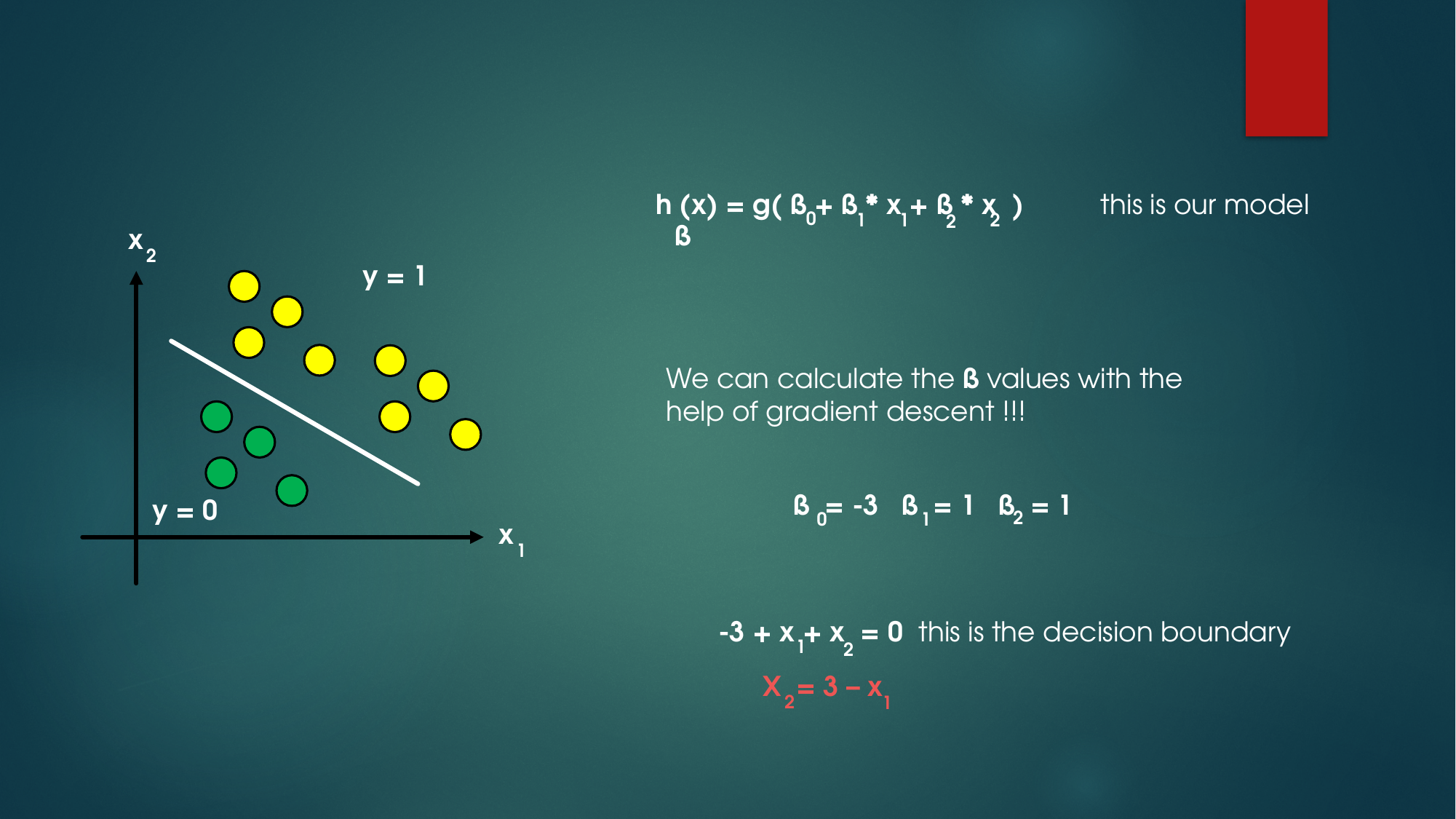

h (x) = g( ß + ß * x + ß * x  )

 this is our model
0
1
1
2
2
ß
x
2
y = 1

We can calculate the ß values with the
help of gradient descent !!!

ß  = -3   ß  = 1   ß  = 1
y = 0
2
0
1
x
1
-3 + x + x  = 0  this is the decision boundary
1
2
X  = 3 – x
2
1